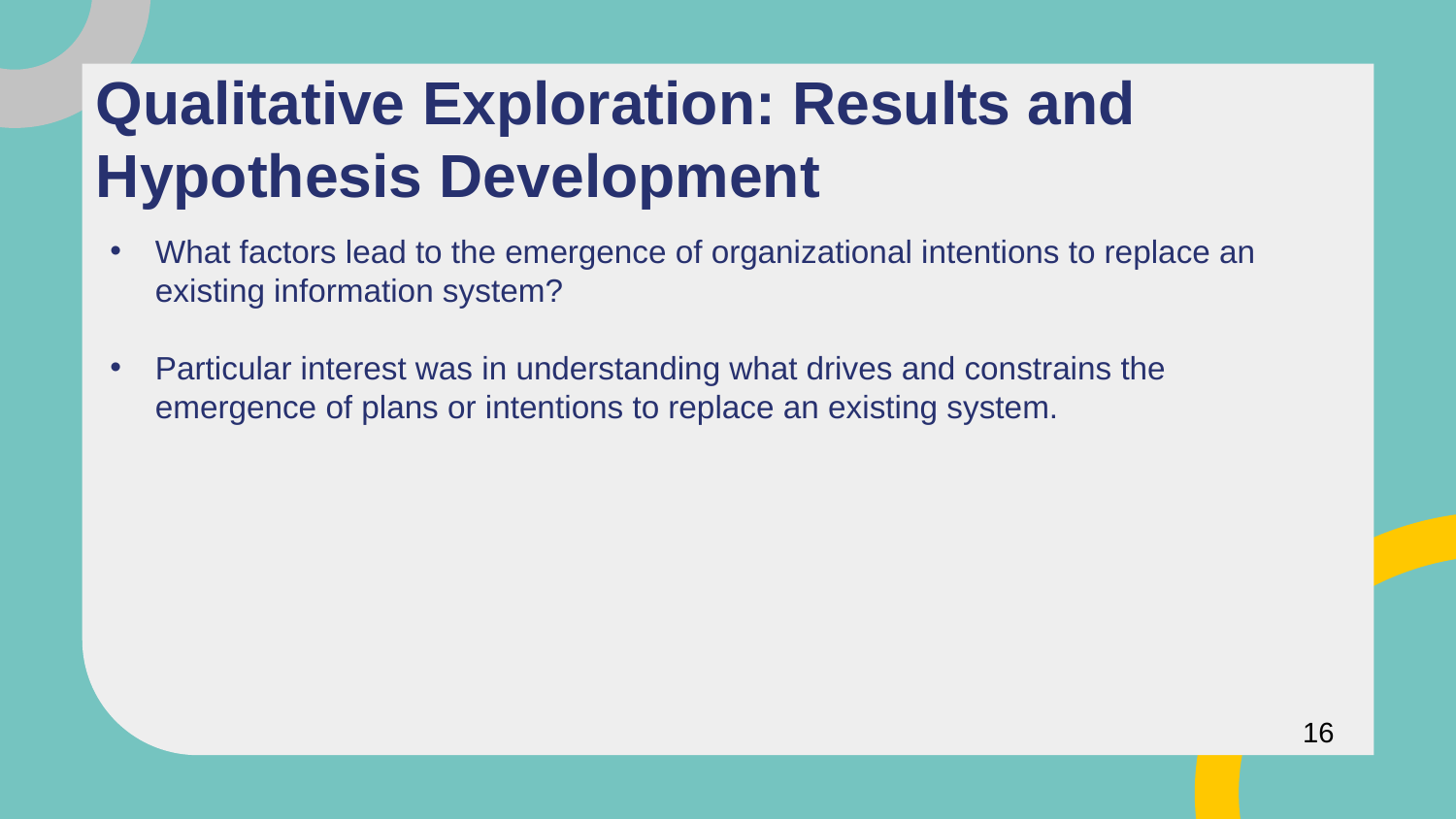

# Qualitative Exploration: Results and Hypothesis Development
What factors lead to the emergence of organizational intentions to replace an existing information system?

Particular interest was in understanding what drives and constrains the emergence of plans or intentions to replace an existing system.
16